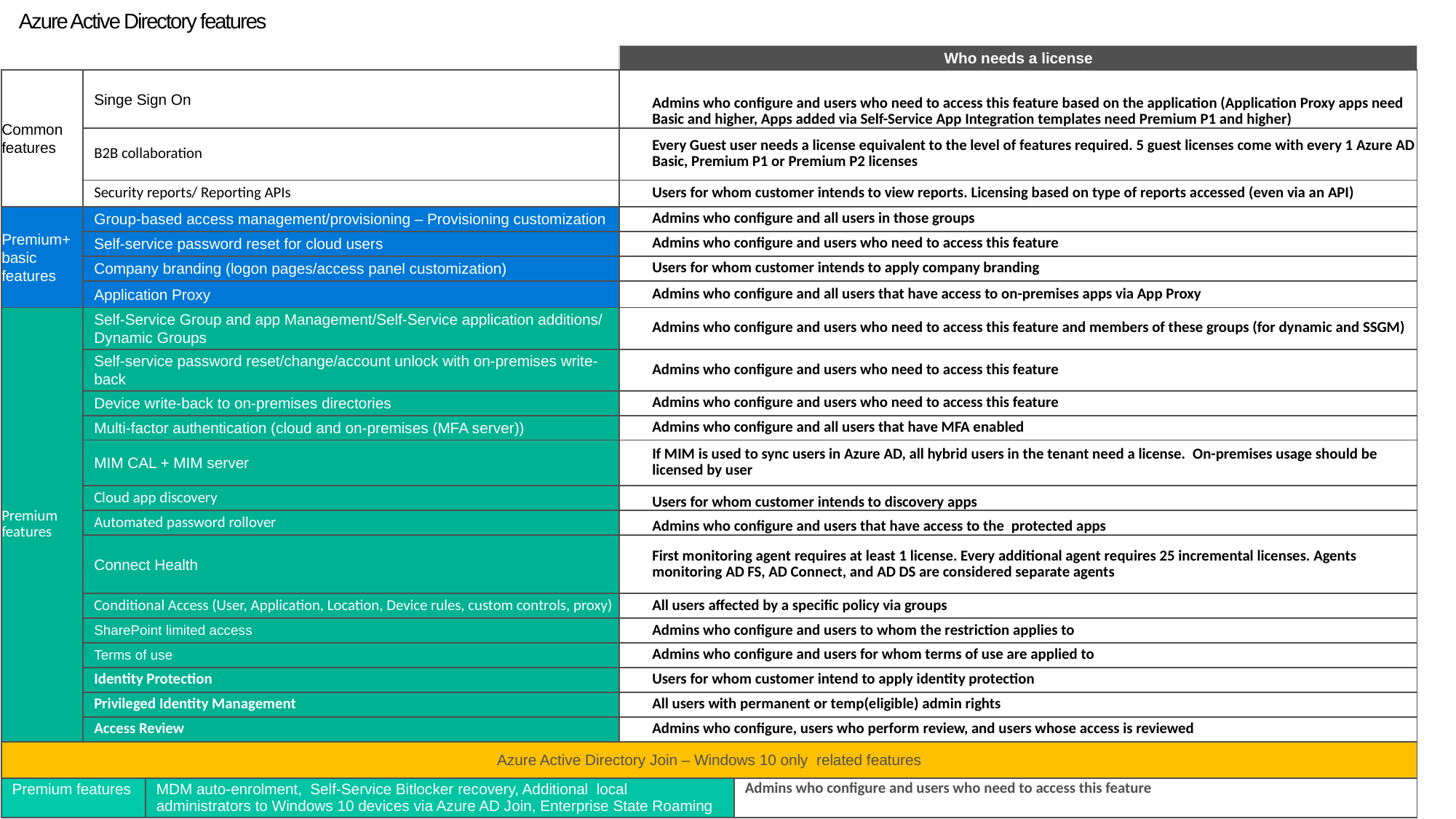

# Azure Active Directory features
|  |  | Who needs a license |
| --- | --- | --- |
| Common features | Singe Sign On | Admins who configure and users who need to access this feature based on the application (Application Proxy apps need Basic and higher, Apps added via Self-Service App Integration templates need Premium P1 and higher) |
|  | B2B collaboration | Every Guest user needs a license equivalent to the level of features required. 5 guest licenses come with every 1 Azure AD Basic, Premium P1 or Premium P2 licenses |
|  | Security reports/ Reporting APIs | Users for whom customer intends to view reports. Licensing based on type of reports accessed (even via an API) |
| Premium+ basic features | Group-based access management/provisioning – Provisioning customization | Admins who configure and all users in those groups |
|  | Self-service password reset for cloud users | Admins who configure and users who need to access this feature |
|  | Company branding (logon pages/access panel customization) | Users for whom customer intends to apply company branding |
|  | Application Proxy | Admins who configure and all users that have access to on-premises apps via App Proxy |
| Premium features | Self-Service Group and app Management/Self-Service application additions/ Dynamic Groups | Admins who configure and users who need to access this feature and members of these groups (for dynamic and SSGM) |
|  | Self-service password reset/change/account unlock with on-premises write-back | Admins who configure and users who need to access this feature |
|  | Device write-back to on-premises directories | Admins who configure and users who need to access this feature |
|  | Multi-factor authentication (cloud and on-premises (MFA server)) | Admins who configure and all users that have MFA enabled |
|  | MIM CAL + MIM server | If MIM is used to sync users in Azure AD, all hybrid users in the tenant need a license.  On-premises usage should be licensed by user |
|  | Cloud app discovery | Users for whom customer intends to discovery apps |
|  | Automated password rollover | Admins who configure and users that have access to the  protected apps |
|  | Connect Health | First monitoring agent requires at least 1 license. Every additional agent requires 25 incremental licenses. Agents monitoring AD FS, AD Connect, and AD DS are considered separate agents |
|  | Conditional Access (User, Application, Location, Device rules, custom controls, proxy) | All users affected by a specific policy via groups |
|  | SharePoint limited access | Admins who configure and users to whom the restriction applies to |
|  | Terms of use | Admins who configure and users for whom terms of use are applied to |
|  | Identity Protection | Users for whom customer intend to apply identity protection |
|  | Privileged Identity Management | All users with permanent or temp(eligible) admin rights |
|  | Access Review | Admins who configure, users who perform review, and users whose access is reviewed |
| Azure Active Directory Join – Windows 10 only related features |  |  |
| --- | --- | --- |
| Premium features | MDM auto-enrolment, Self-Service Bitlocker recovery, Additional local administrators to Windows 10 devices via Azure AD Join, Enterprise State Roaming | Admins who configure and users who need to access this feature |